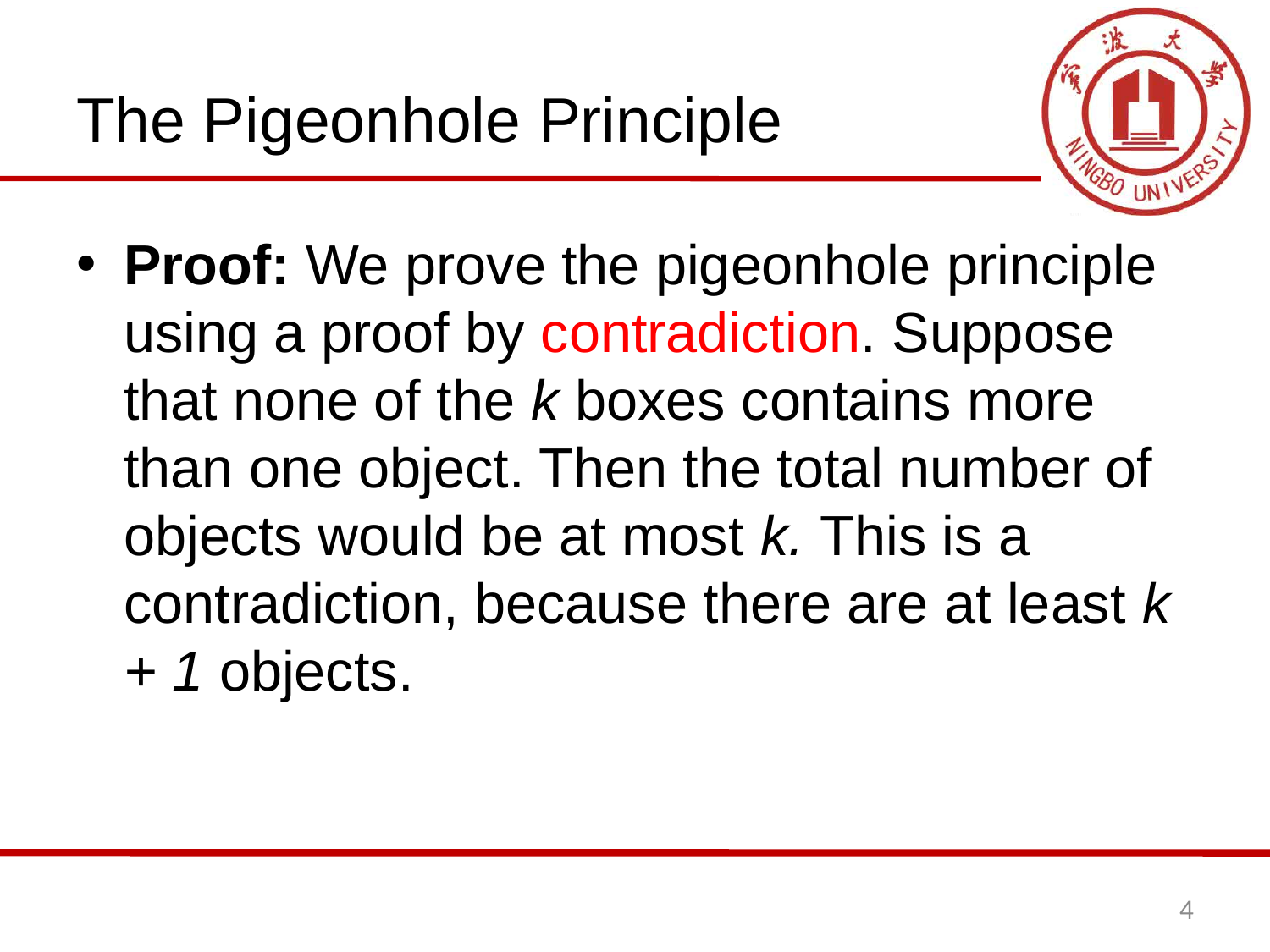

# The Pigeonhole Principle
Proof: We prove the pigeonhole principle using a proof by contradiction. Suppose that none of the k boxes contains more than one object. Then the total number of objects would be at most k. This is a contradiction, because there are at least k + 1 objects.
4